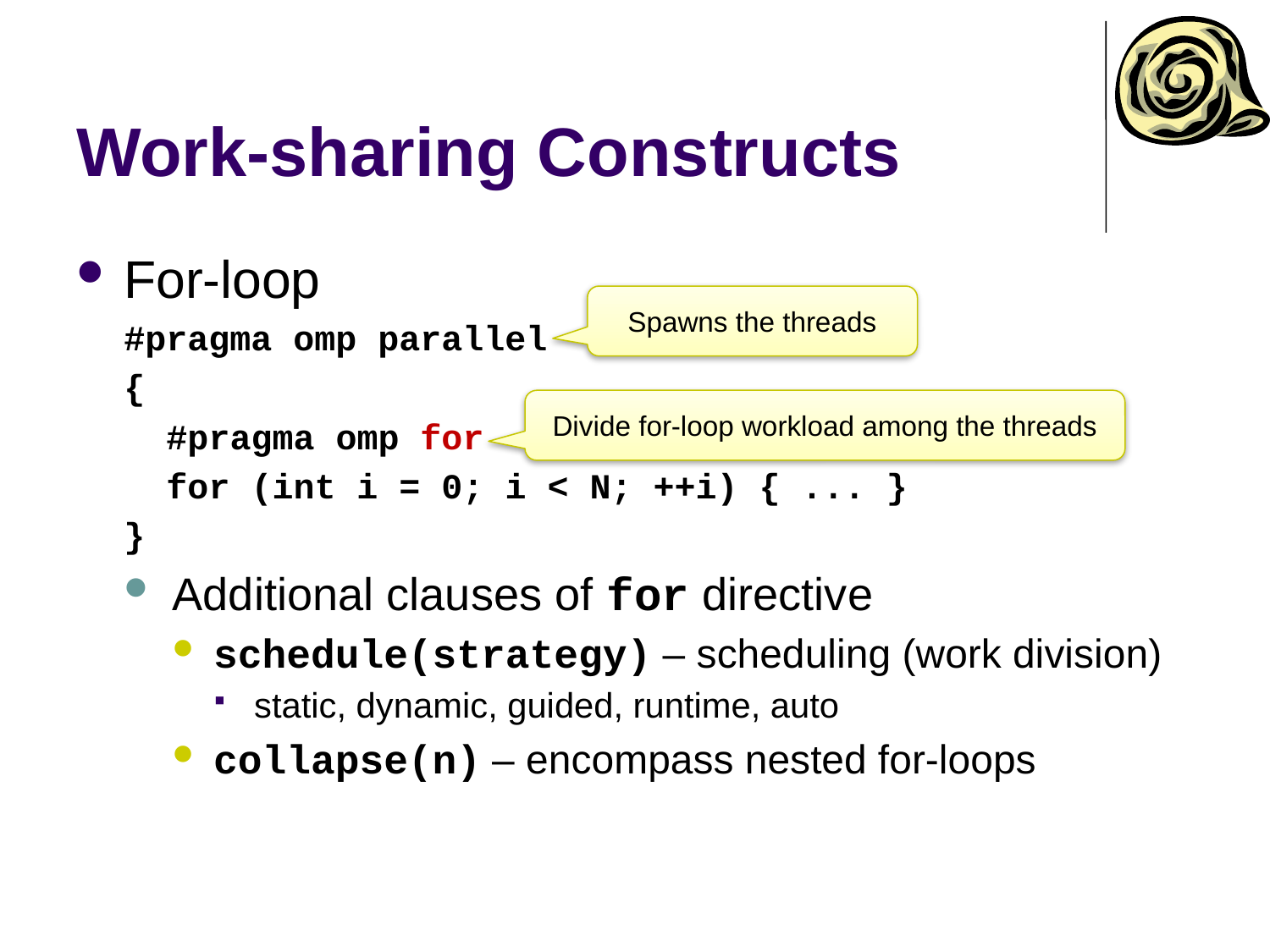

# Work-sharing Constructs
For-loop
#pragma omp parallel
{
  #pragma omp for
  for (int i = 0; i < N; ++i) { ... }
}
Additional clauses of for directive
schedule(strategy) – scheduling (work division)
static, dynamic, guided, runtime, auto
collapse(n) – encompass nested for-loops
Spawns the threads
Divide for-loop workload among the threads